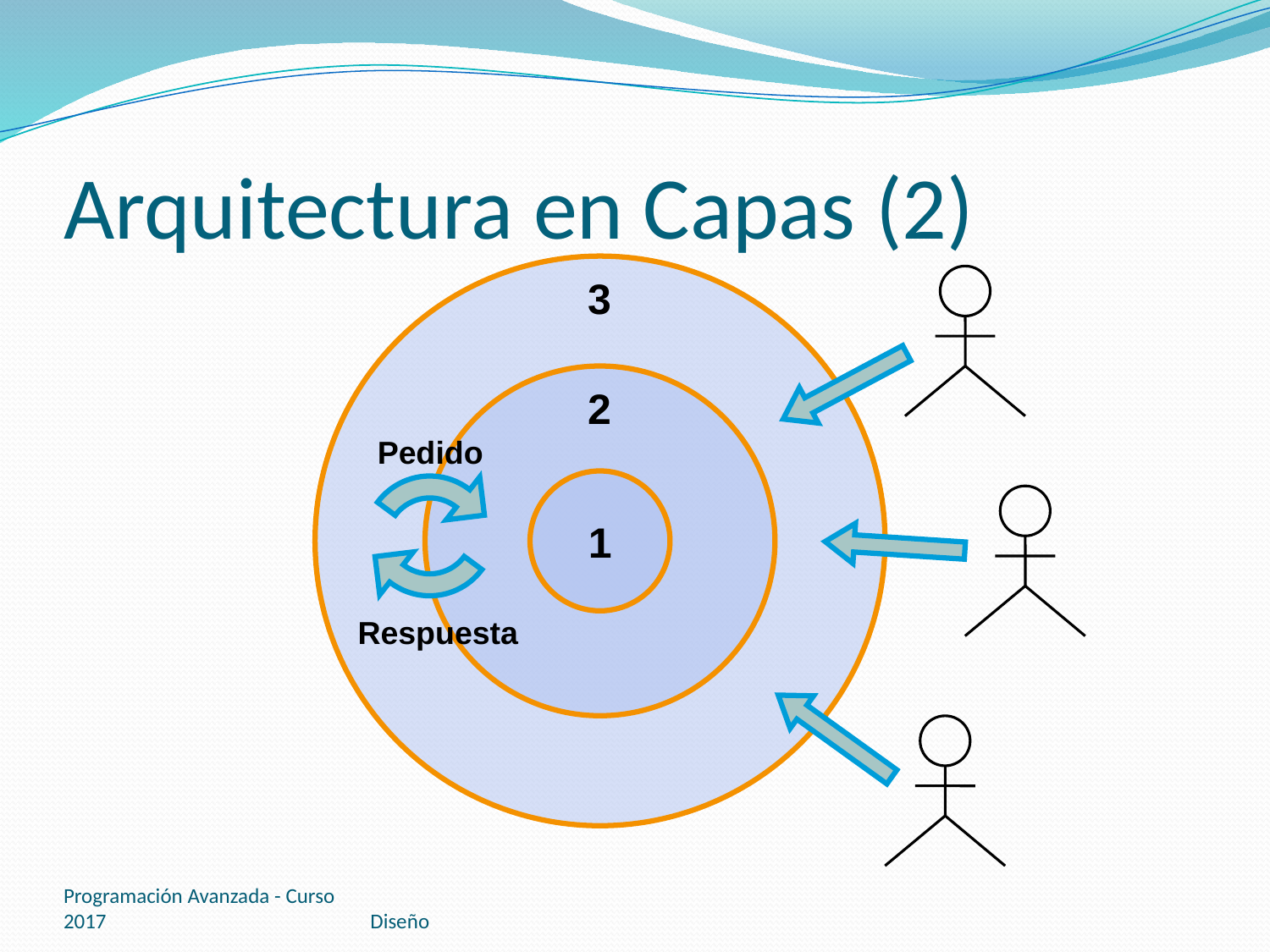

# Arquitectura en Capas (2)

3

2
Pedido

1

Respuesta

Programación Avanzada - Curso 2017
Diseño